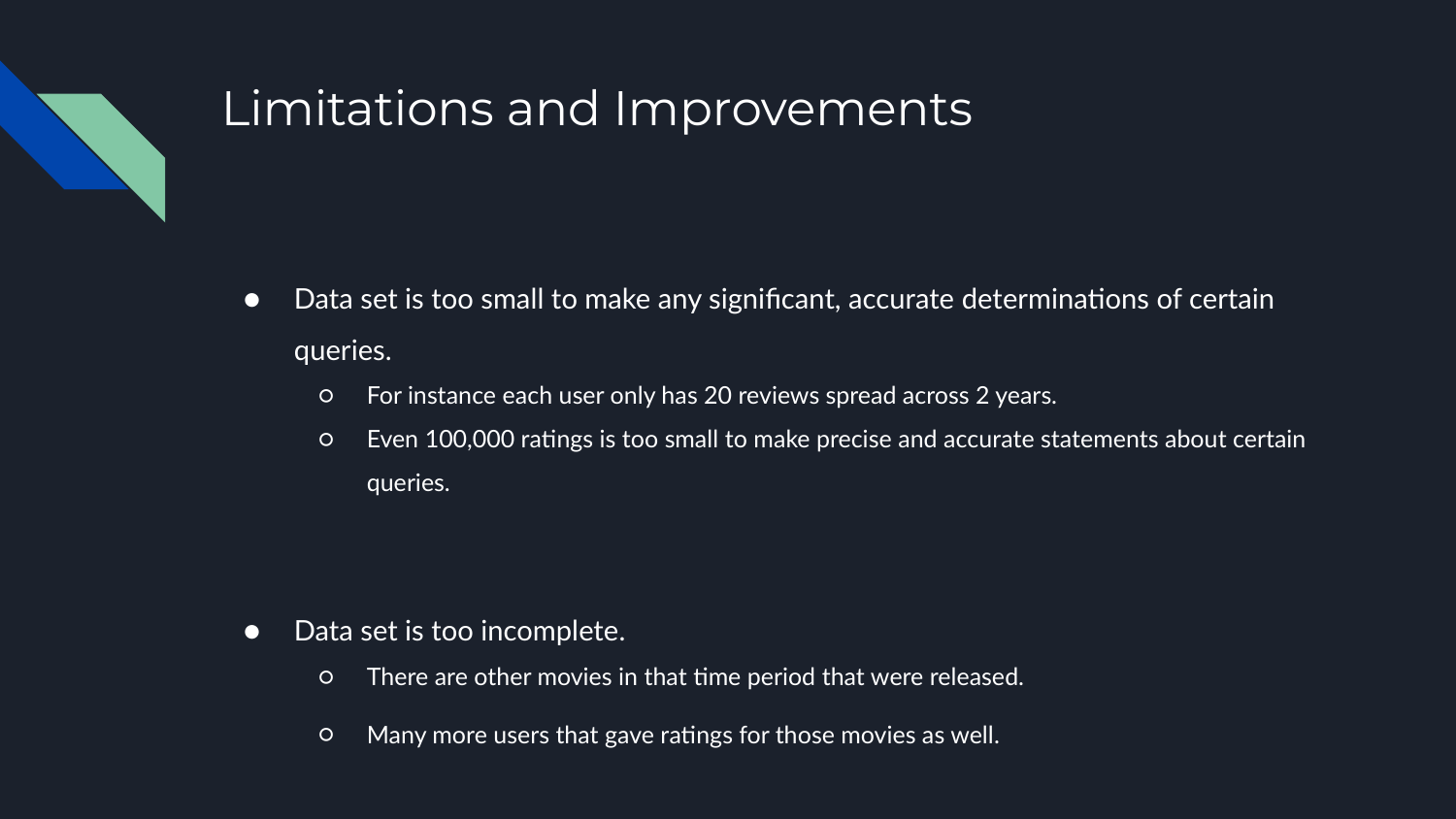

# Limitations and Improvements
Data set is too small to make any significant, accurate determinations of certain queries.
For instance each user only has 20 reviews spread across 2 years.
Even 100,000 ratings is too small to make precise and accurate statements about certain queries.

Data set is too incomplete.
There are other movies in that time period that were released.
Many more users that gave ratings for those movies as well.